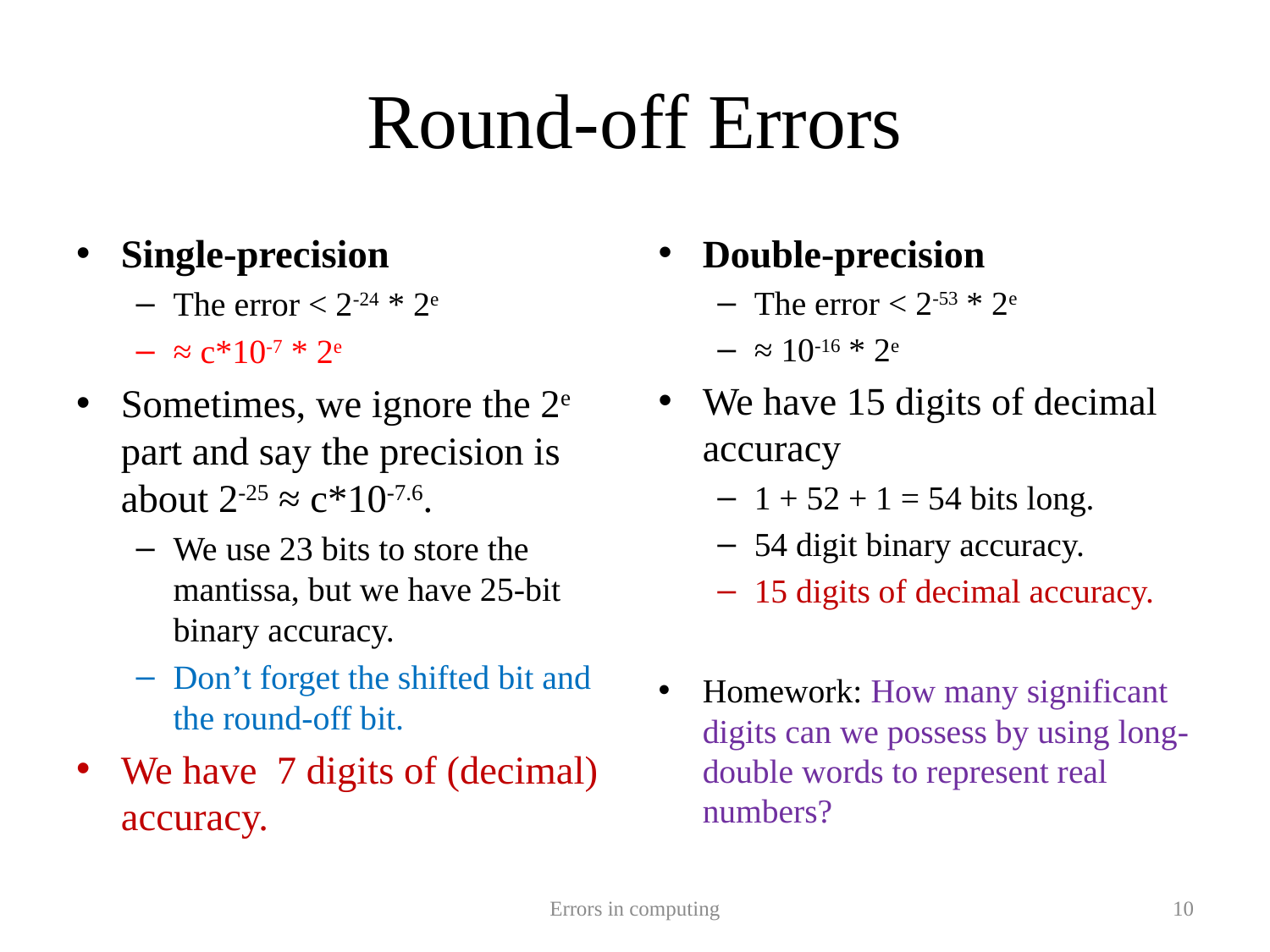

# Round-off Errors
Single-precision
The error < 2-24 * 2e
≈ c*10-7 * 2e
Sometimes, we ignore the 2e part and say the precision is about 2-25 ≈ c*10-7.6.
We use 23 bits to store the mantissa, but we have 25-bit binary accuracy.
Don’t forget the shifted bit and the round-off bit.
We have  7 digits of (decimal) accuracy.

Double-precision
The error < 2-53 * 2e
≈ 10-16 * 2e
We have 15 digits of decimal accuracy
1 + 52 + 1 = 54 bits long.
54 digit binary accuracy.
15 digits of decimal accuracy.

Homework: How many significant digits can we possess by using long-double words to represent real numbers?
Errors in computing
10